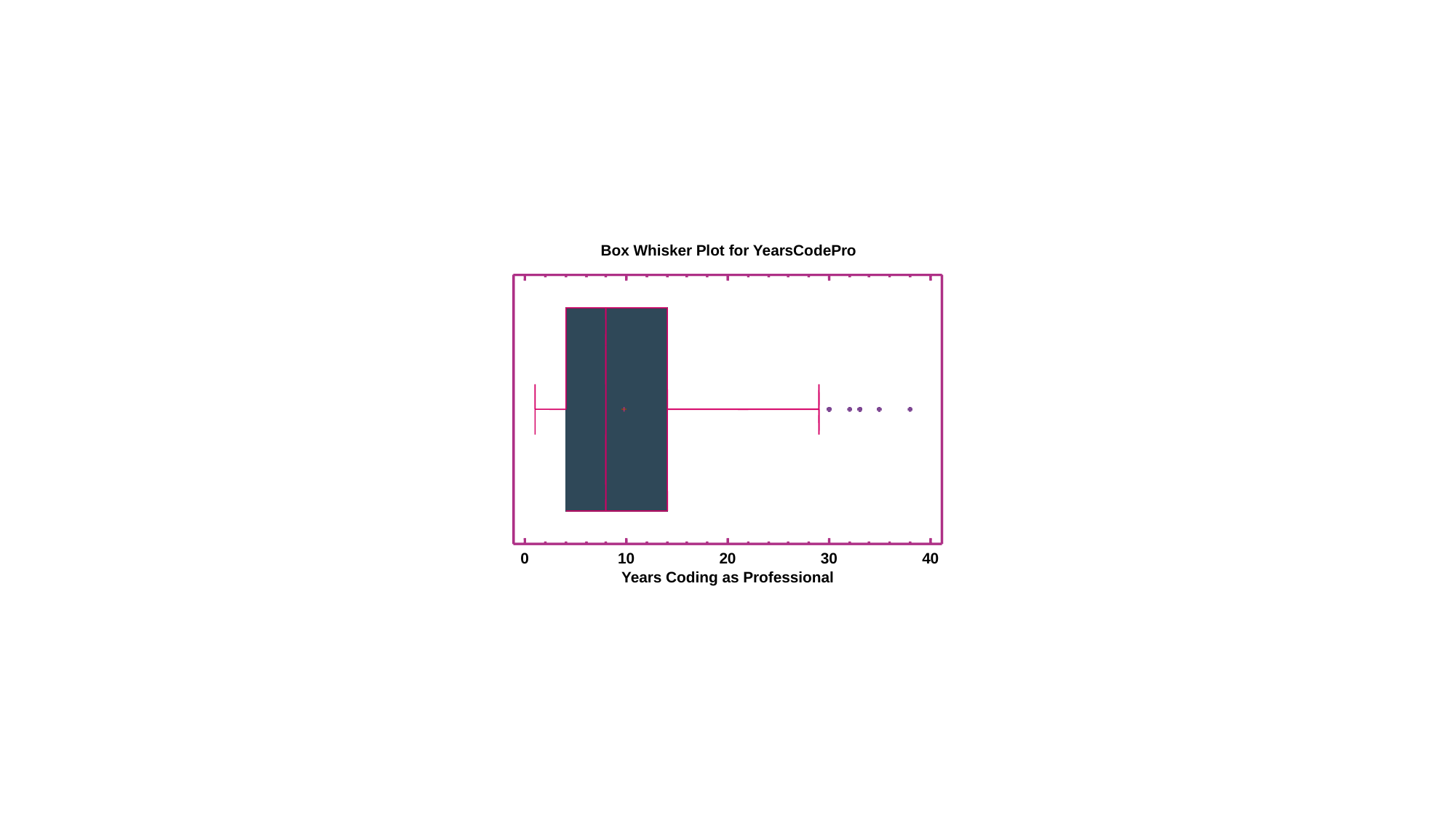

Box Whisker Plot for YearsCodePro

0
10
20
30
40
Years Coding as Professional